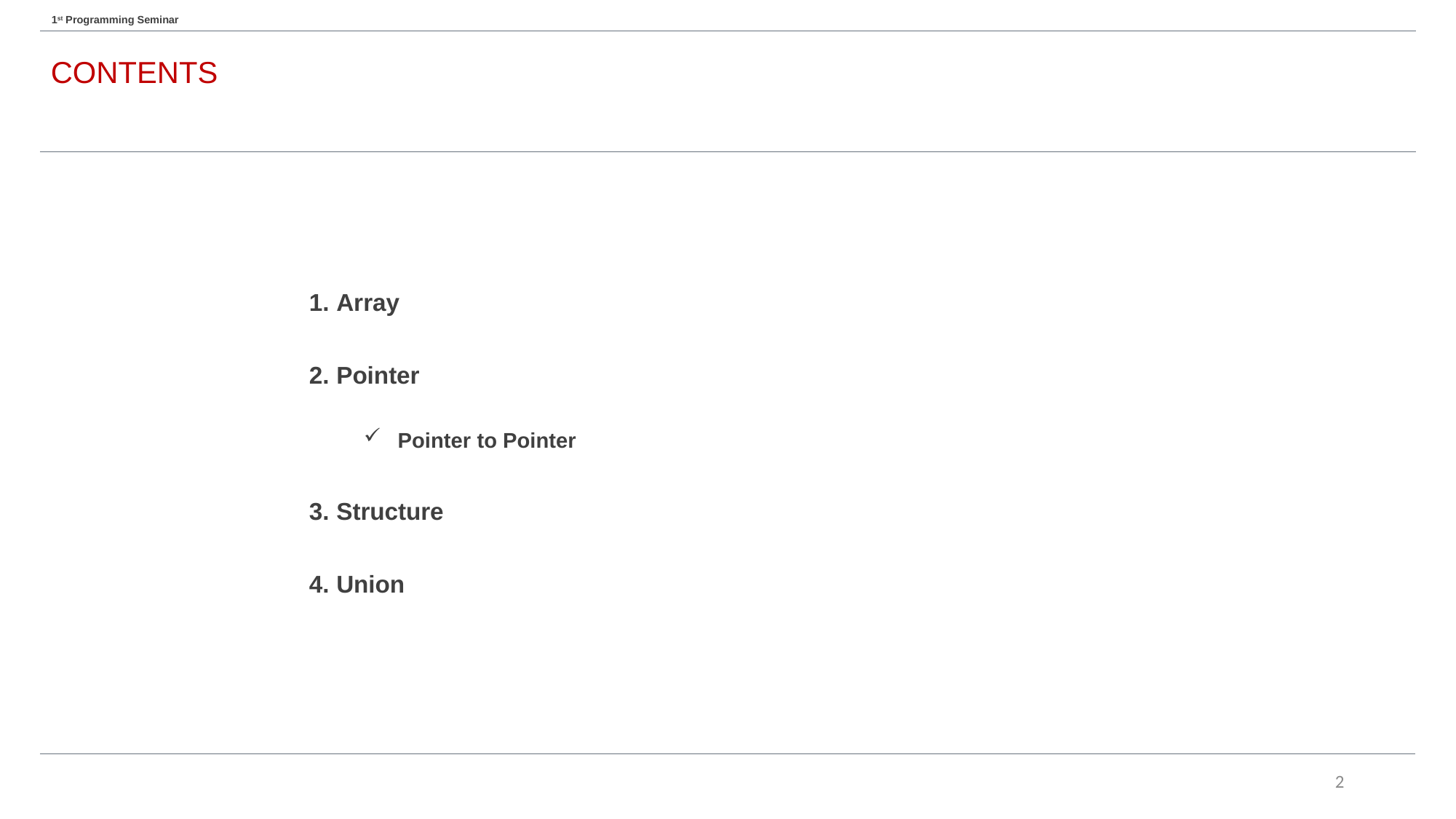

1st Programming Seminar
CONTENTS
Array
Pointer
Pointer to Pointer
Structure
Union
2